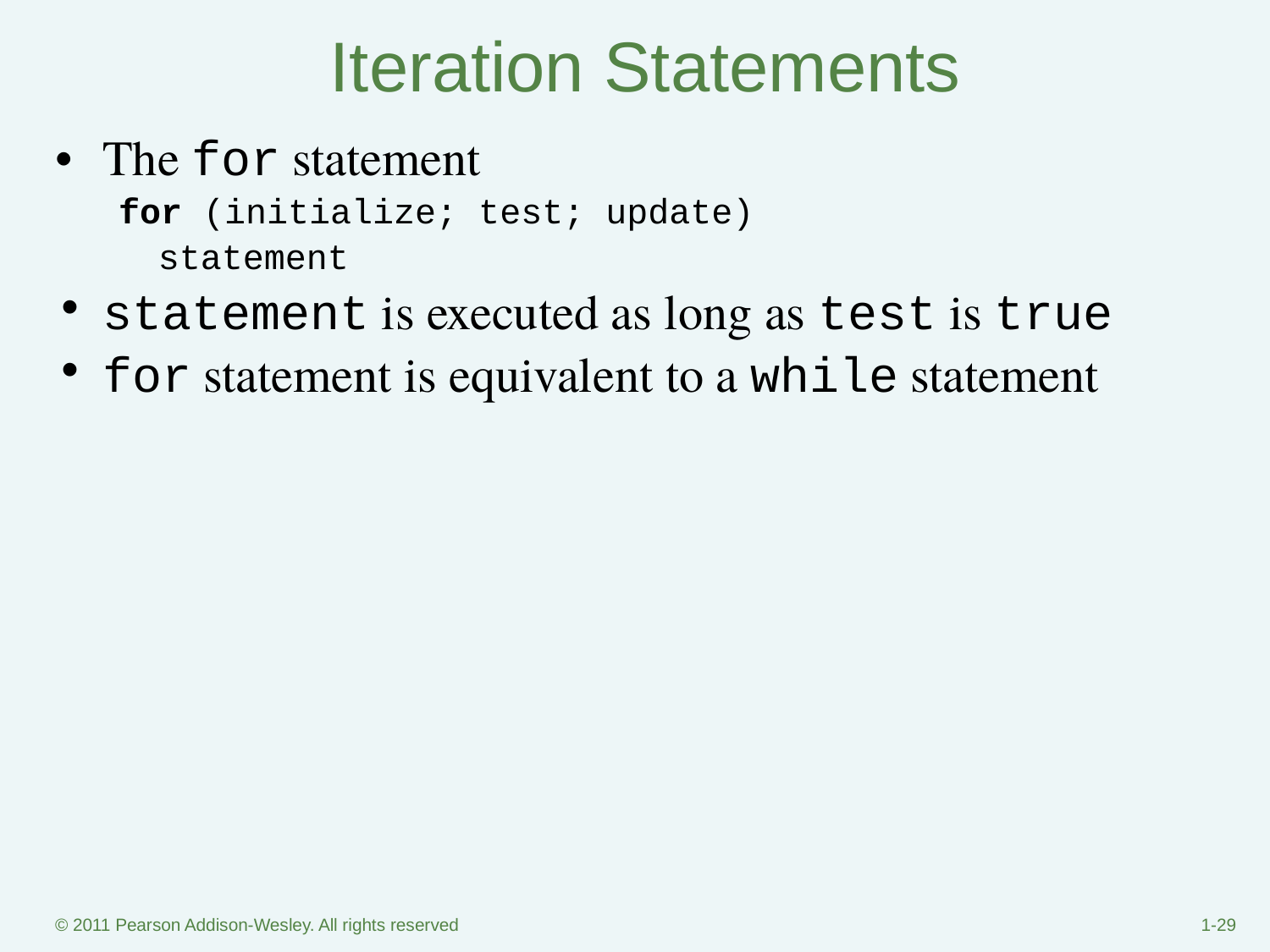

# Iteration Statements
The for statement
for (initialize; test; update)
	statement
statement is executed as long as test is true
for statement is equivalent to a while statement
© 2011 Pearson Addison-Wesley. All rights reserved
1-29